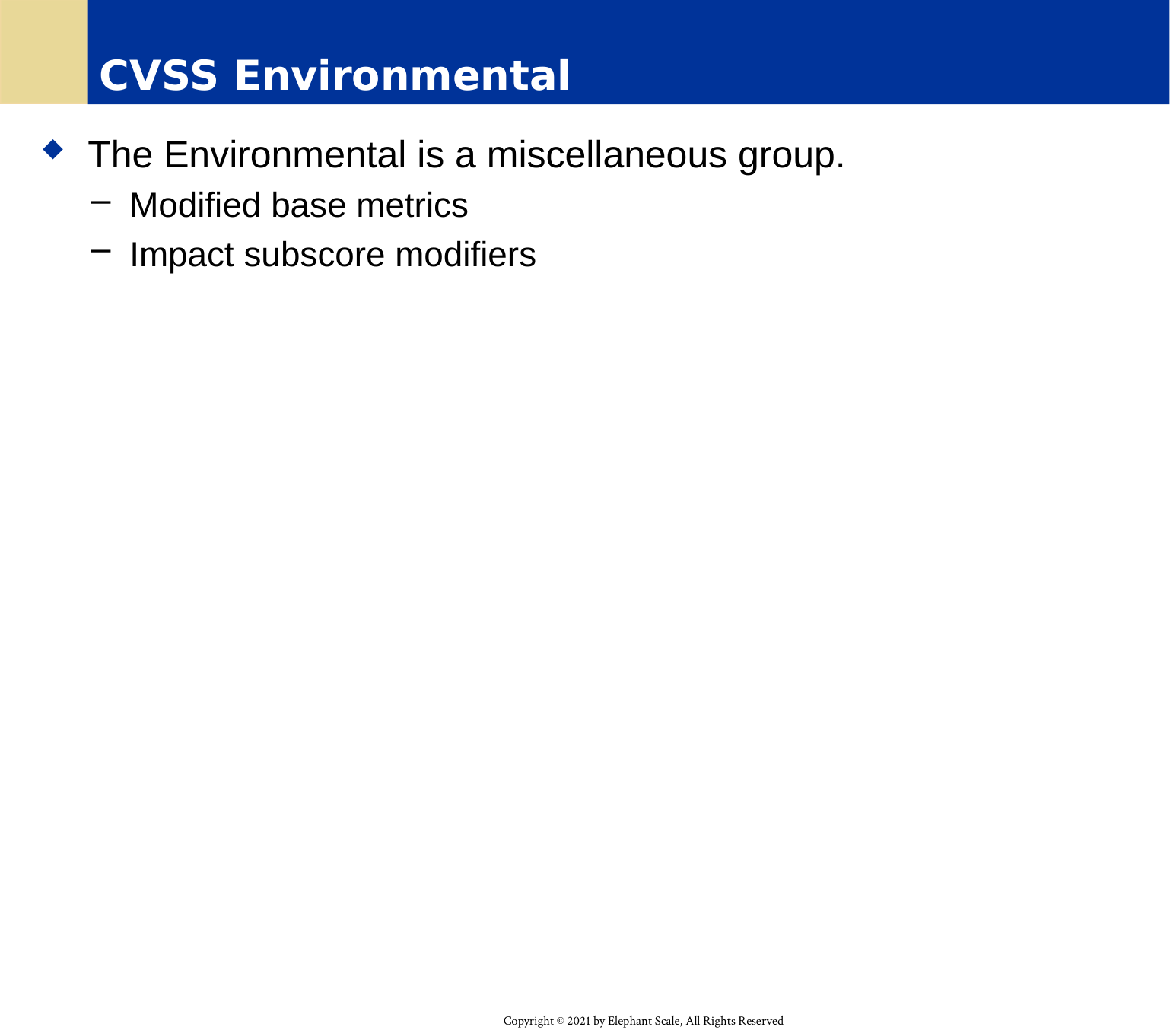

# CVSS Environmental
 The Environmental is a miscellaneous group.
 Modified base metrics
 Impact subscore modifiers
Copyright © 2021 by Elephant Scale, All Rights Reserved